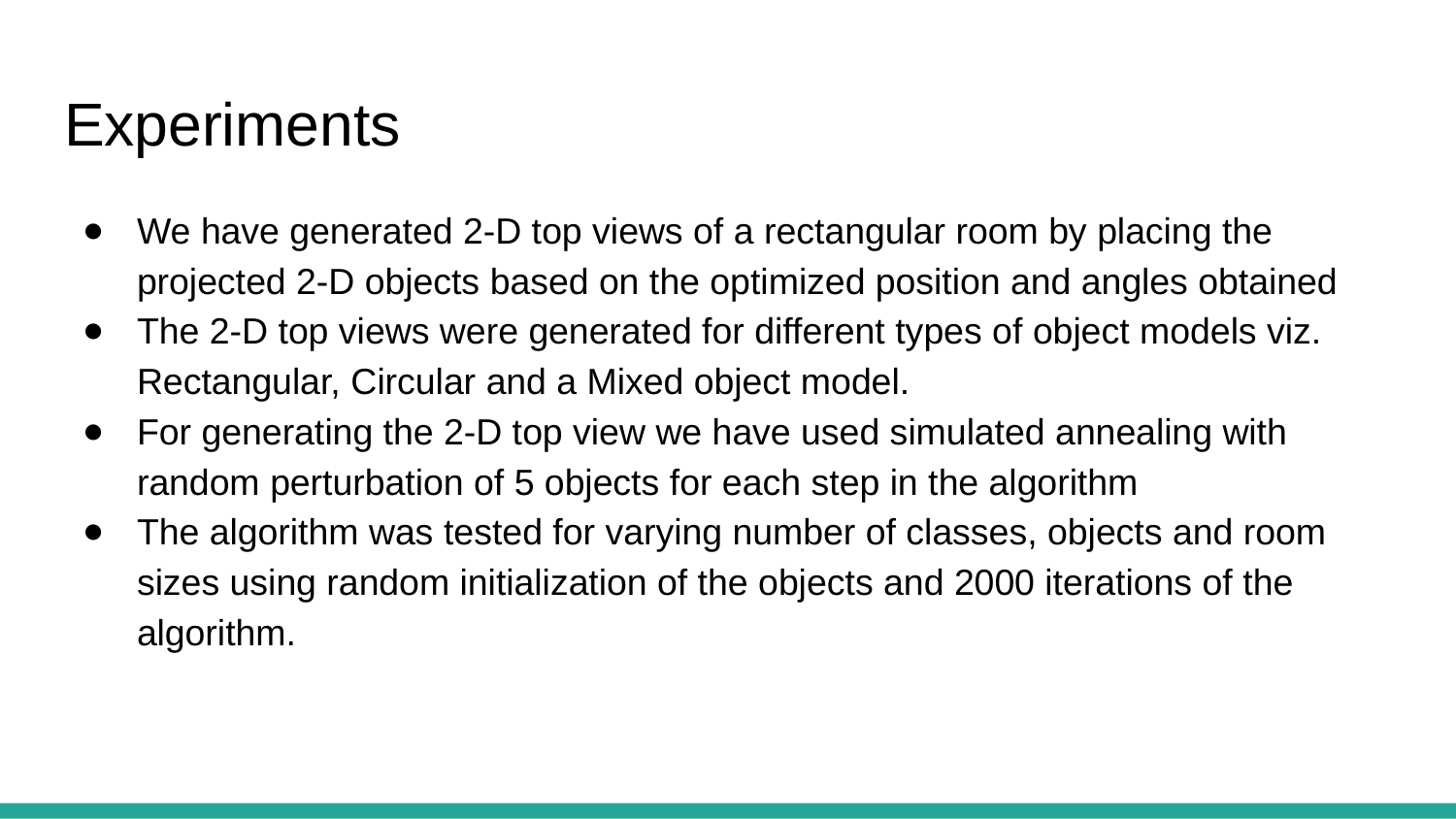

# Experiments
We have generated 2-D top views of a rectangular room by placing the projected 2-D objects based on the optimized position and angles obtained
The 2-D top views were generated for different types of object models viz. Rectangular, Circular and a Mixed object model.
For generating the 2-D top view we have used simulated annealing with random perturbation of 5 objects for each step in the algorithm
The algorithm was tested for varying number of classes, objects and room sizes using random initialization of the objects and 2000 iterations of the algorithm.